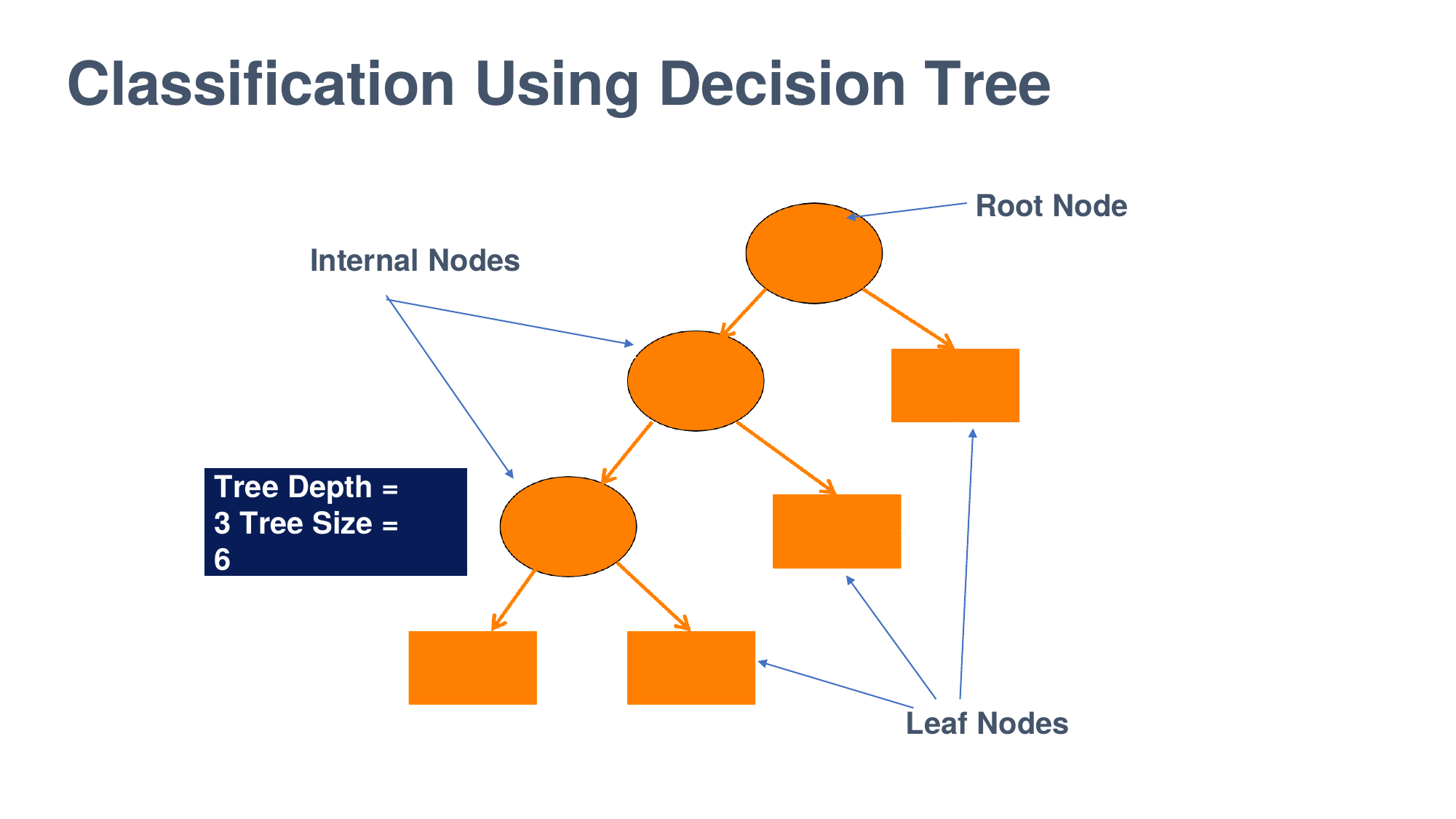

# Classification Using Decision Tree
Root Node
Internal Nodes

Tree Depth = 3 Tree Size = 6
Leaf Nodes